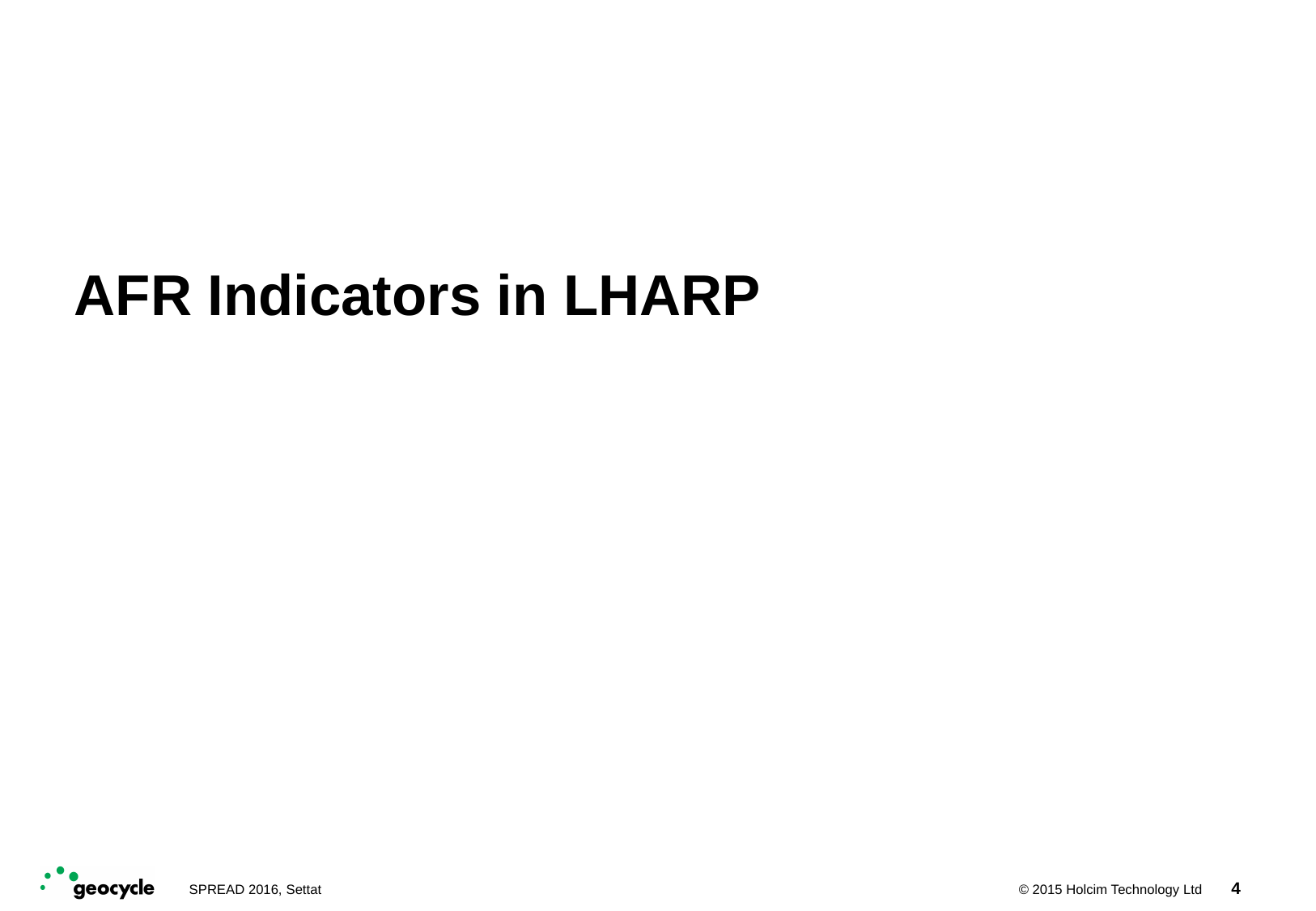

# AFR Indicators in LHARP
4
SPREAD 2016, Settat